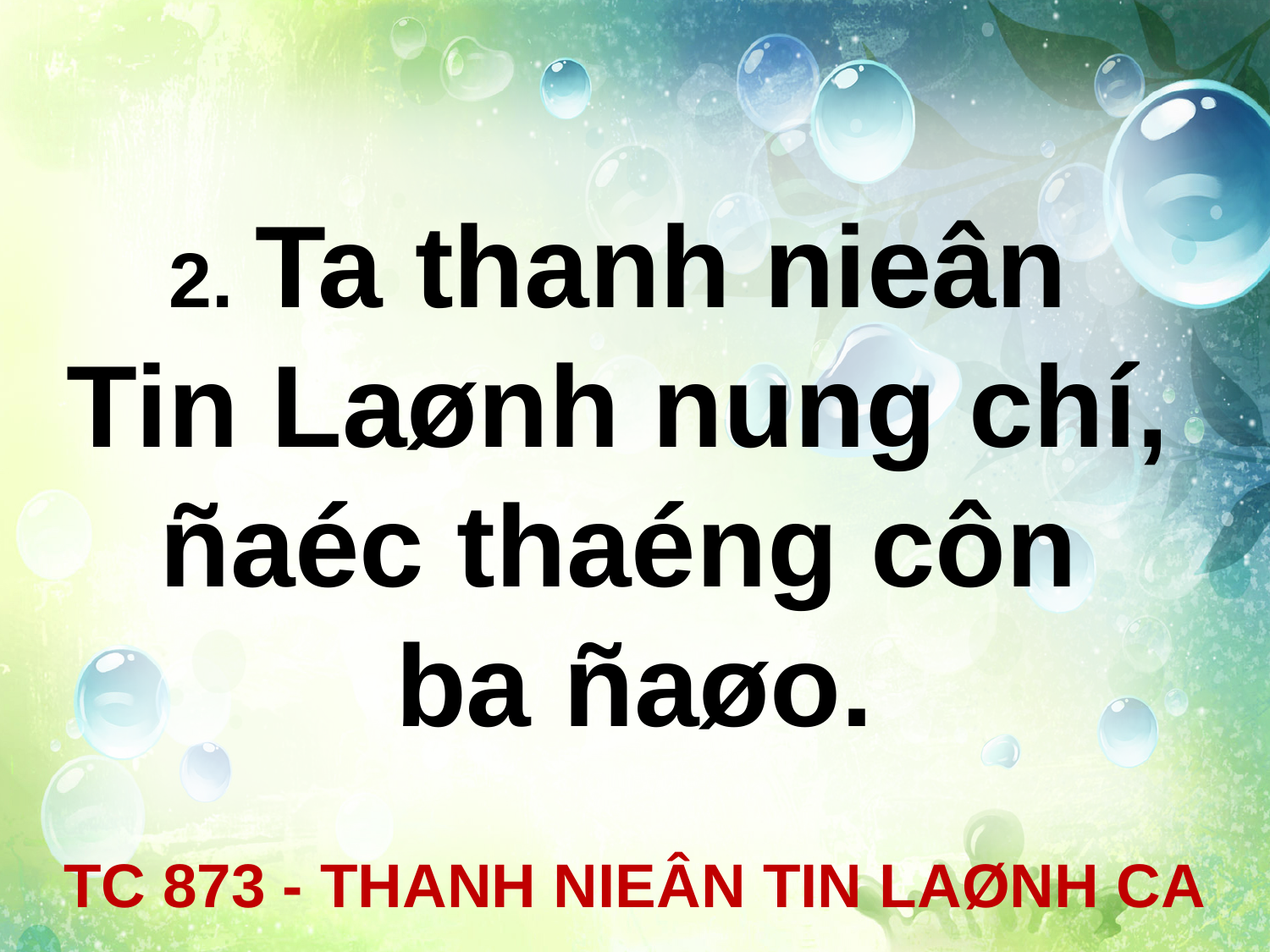

2. Ta thanh nieân
Tin Laønh nung chí,
ñaéc thaéng côn
ba ñaøo.
TC 873 - THANH NIEÂN TIN LAØNH CA